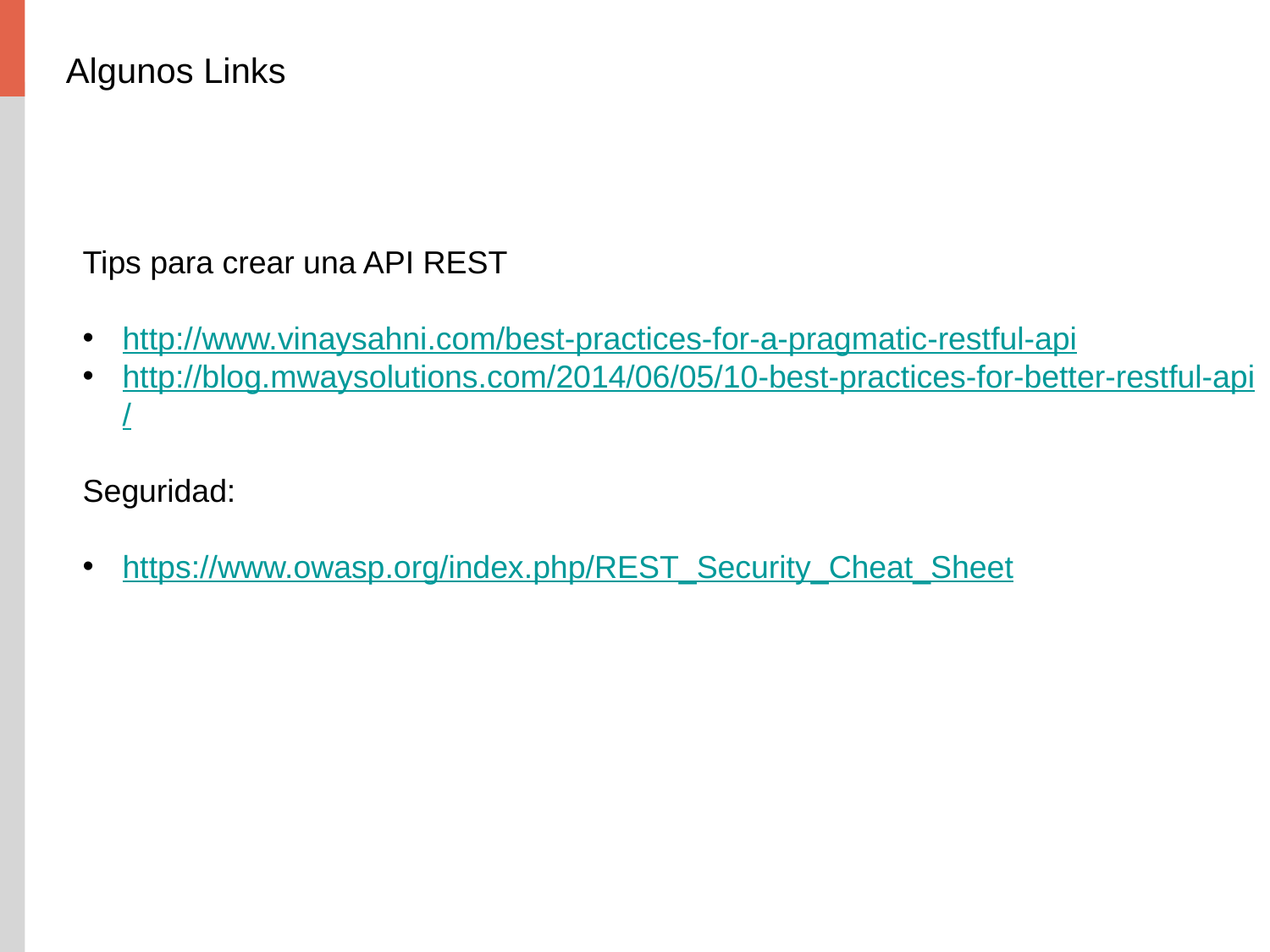

# Algunos Links
Tips para crear una API REST

http://www.vinaysahni.com/best-practices-for-a-pragmatic-restful-api
http://blog.mwaysolutions.com/2014/06/05/10-best-practices-for-better-restful-api/

Seguridad:

https://www.owasp.org/index.php/REST_Security_Cheat_Sheet